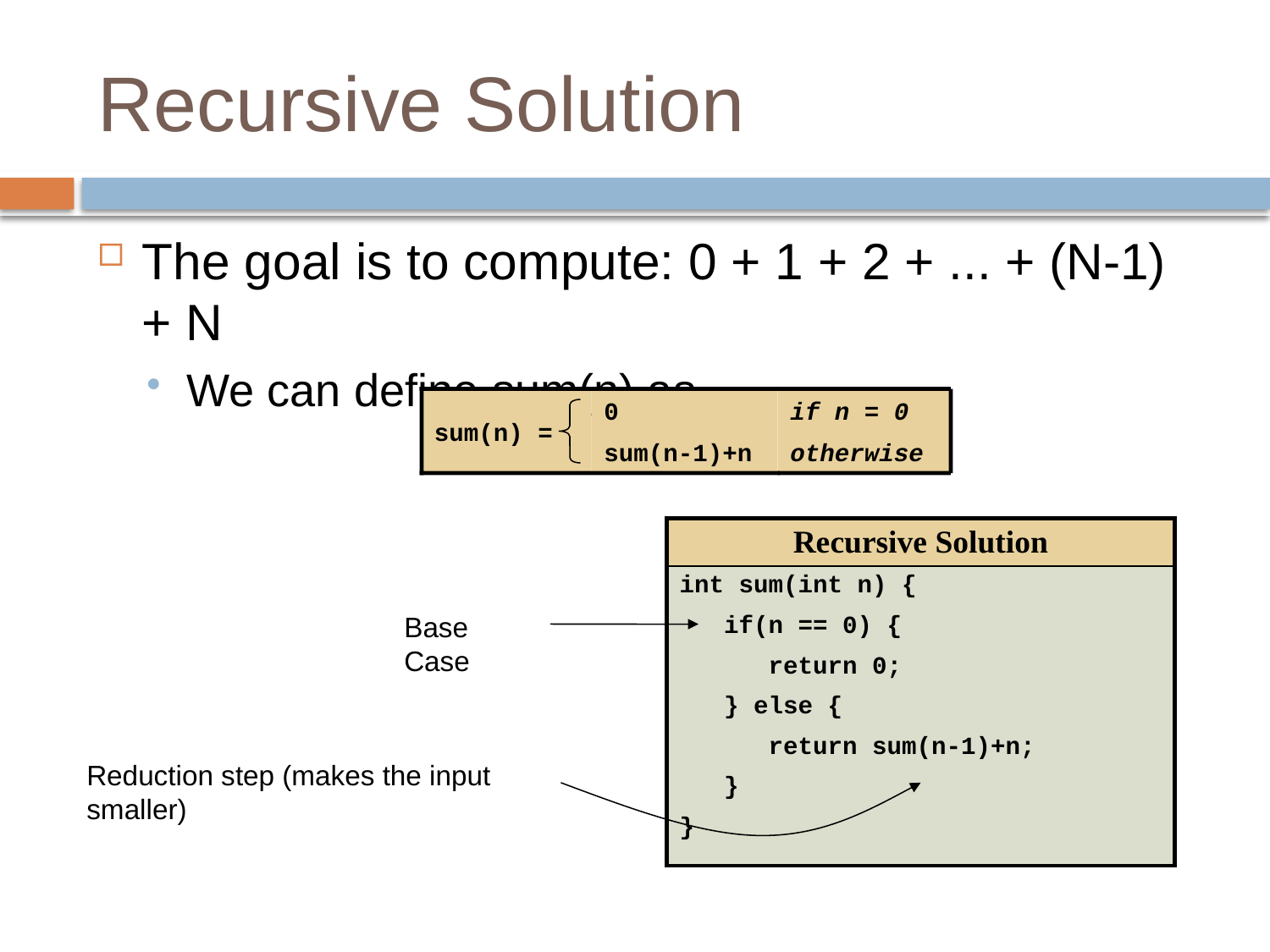

# Recursive Solution
The goal is to compute: 0 + 1 + 2 + ... + (N-1) + N
We can define sum(n) as

sum(n) =

0
if n = 0

sum(n-1)+n
otherwise

| Recursive Solution |
| --- |
| int sum(int n) { if(n == 0) { return 0; } else { return sum(n-1)+n; } } |
Base Case

Reduction step (makes the input smaller)